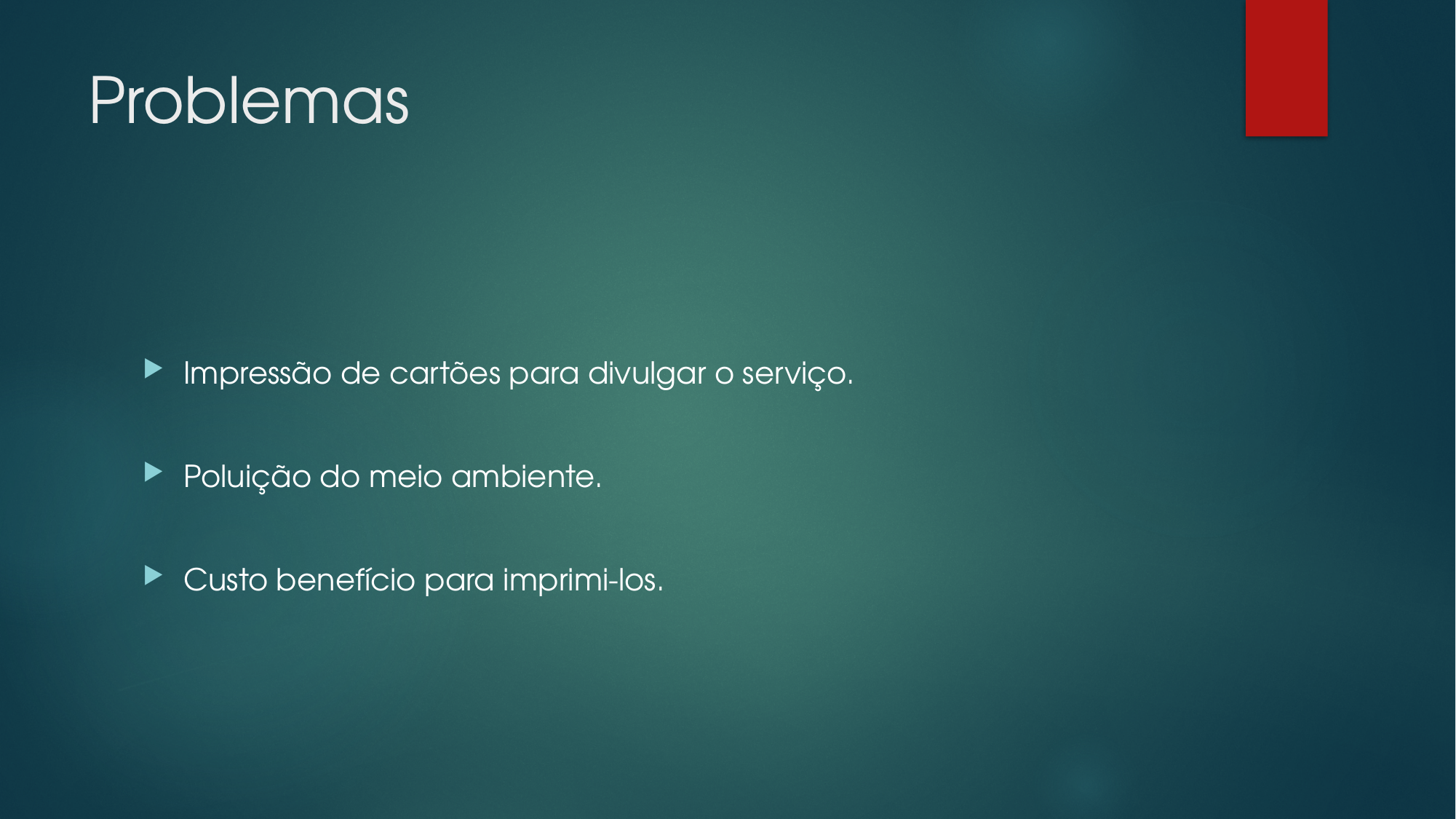

# Problemas

Impressão de cartões para divulgar o serviço.

Poluição do meio ambiente.

Custo benefício para imprimi-los.